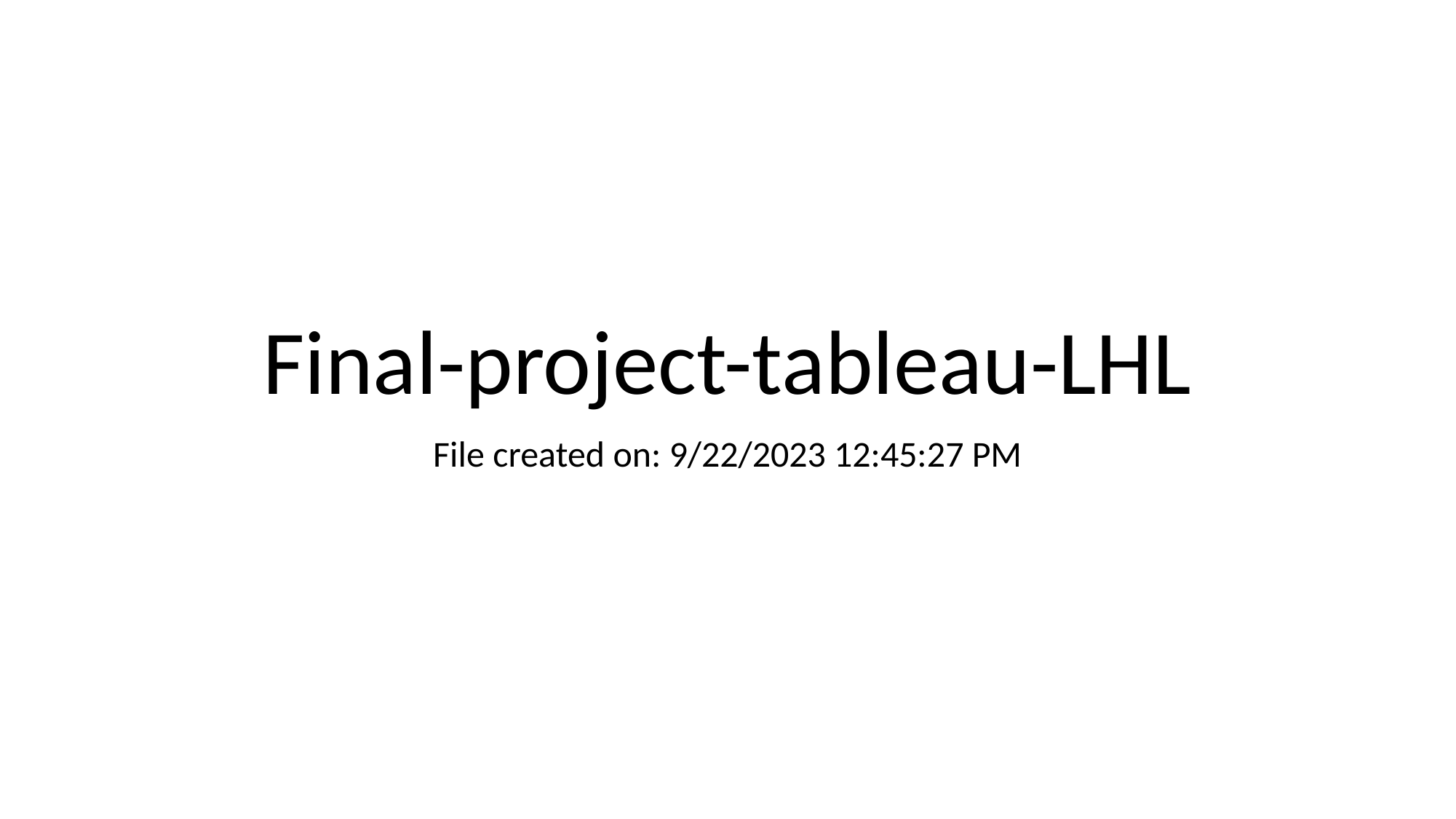

# Final-project-tableau-LHL
File created on: 9/22/2023 12:45:27 PM